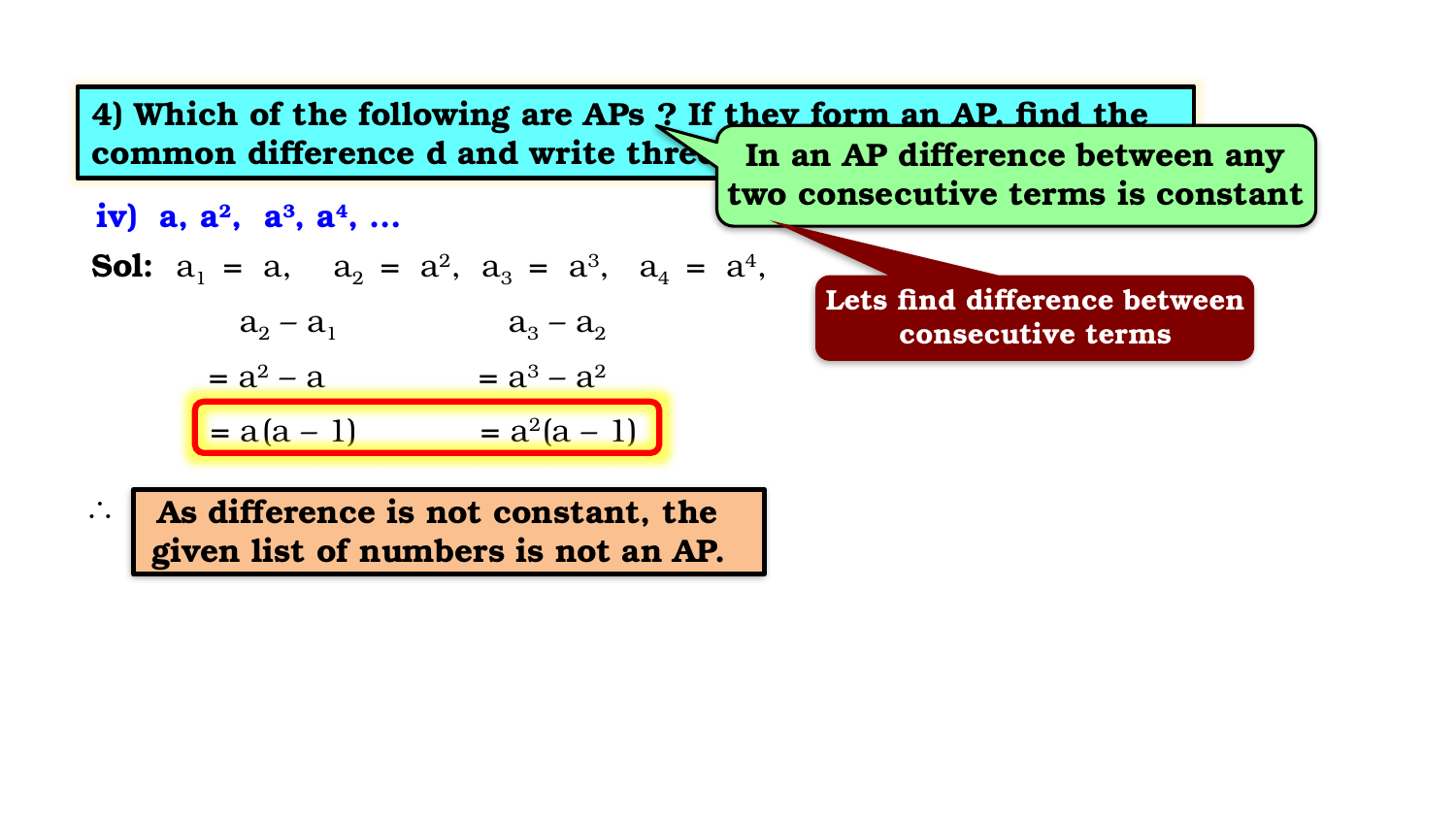

HOMEWORK
Exercise 5.1 4(xi)
4) Which of the following are APs ? If they form an AP, find the common difference d and write three more terms.

In an AP difference between any two consecutive terms is constant
iv)  a, a2,  a3, a4, …
a1  =  a,
a2  =  a2,
a3  =  a3,
a4  =  a4,
Sol:
Lets find difference between
consecutive terms

a2 – a1
a3 – a2
= a2 – a
= a3 – a2

= a
(a – 1)
= a2
(a – 1)
    As difference is not constant, the
      given list of numbers is not an AP.